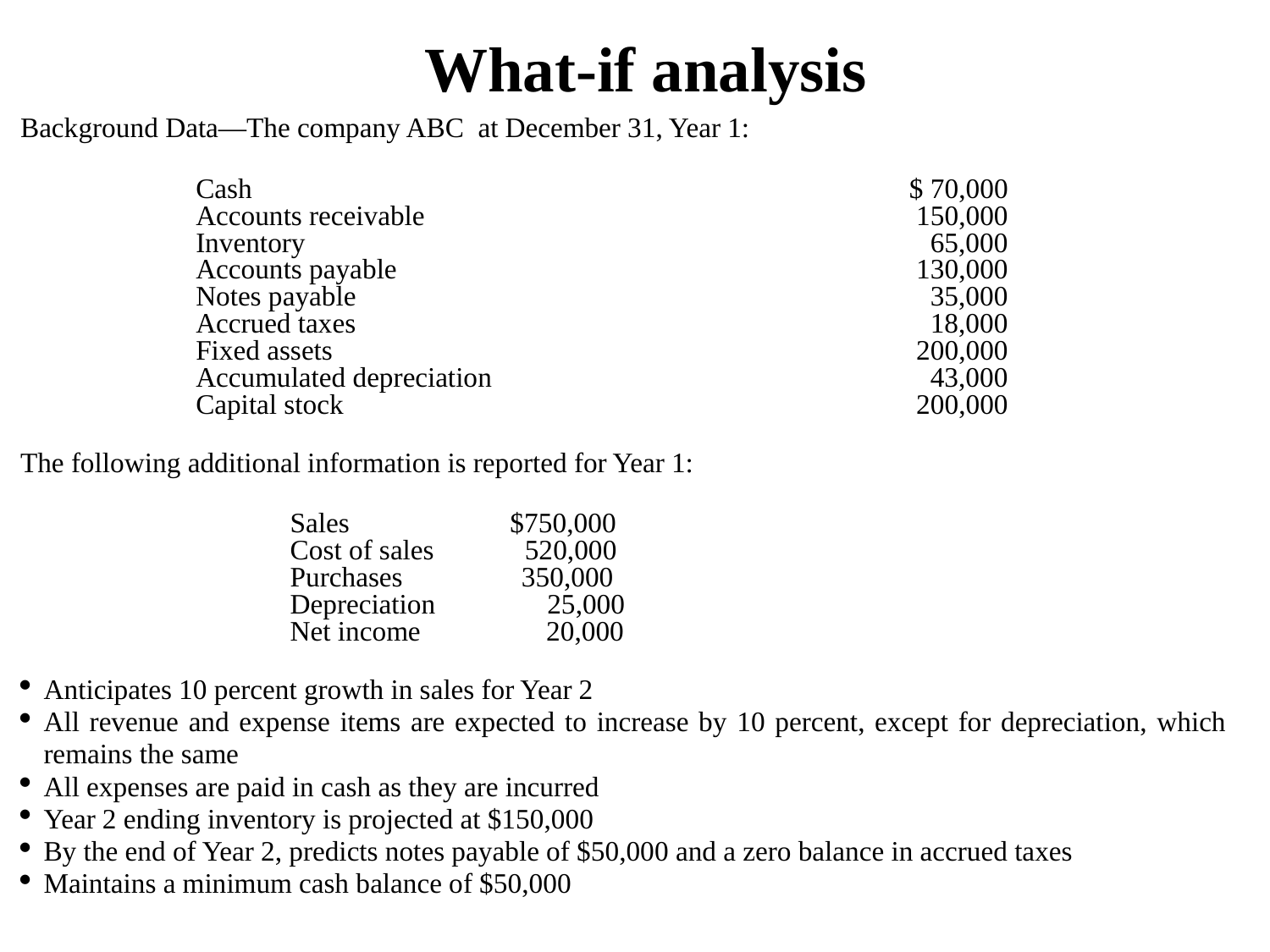

# What-if analysis
Background Data—The company ABC  at December 31, Year 1:

Cash		$ 70,000
Accounts receivable		 150,000
Inventory		   65,000
Accounts payable		 130,000
Notes payable		   35,000
Accrued taxes		   18,000
Fixed assets		 200,000
Accumulated depreciation		   43,000
Capital stock		 200,000

The following additional information is reported for Year 1:

Sales                       $750,000
Cost of sales             520,000
Purchases                 350,000
Depreciation                25,000
Net income                  20,000

Anticipates 10 percent growth in sales for Year 2
All revenue and expense items are expected to increase by 10 percent, except for depreciation, which remains the same
All expenses are paid in cash as they are incurred
Year 2 ending inventory is projected at $150,000
By the end of Year 2, predicts notes payable of $50,000 and a zero balance in accrued taxes
Maintains a minimum cash balance of $50,000